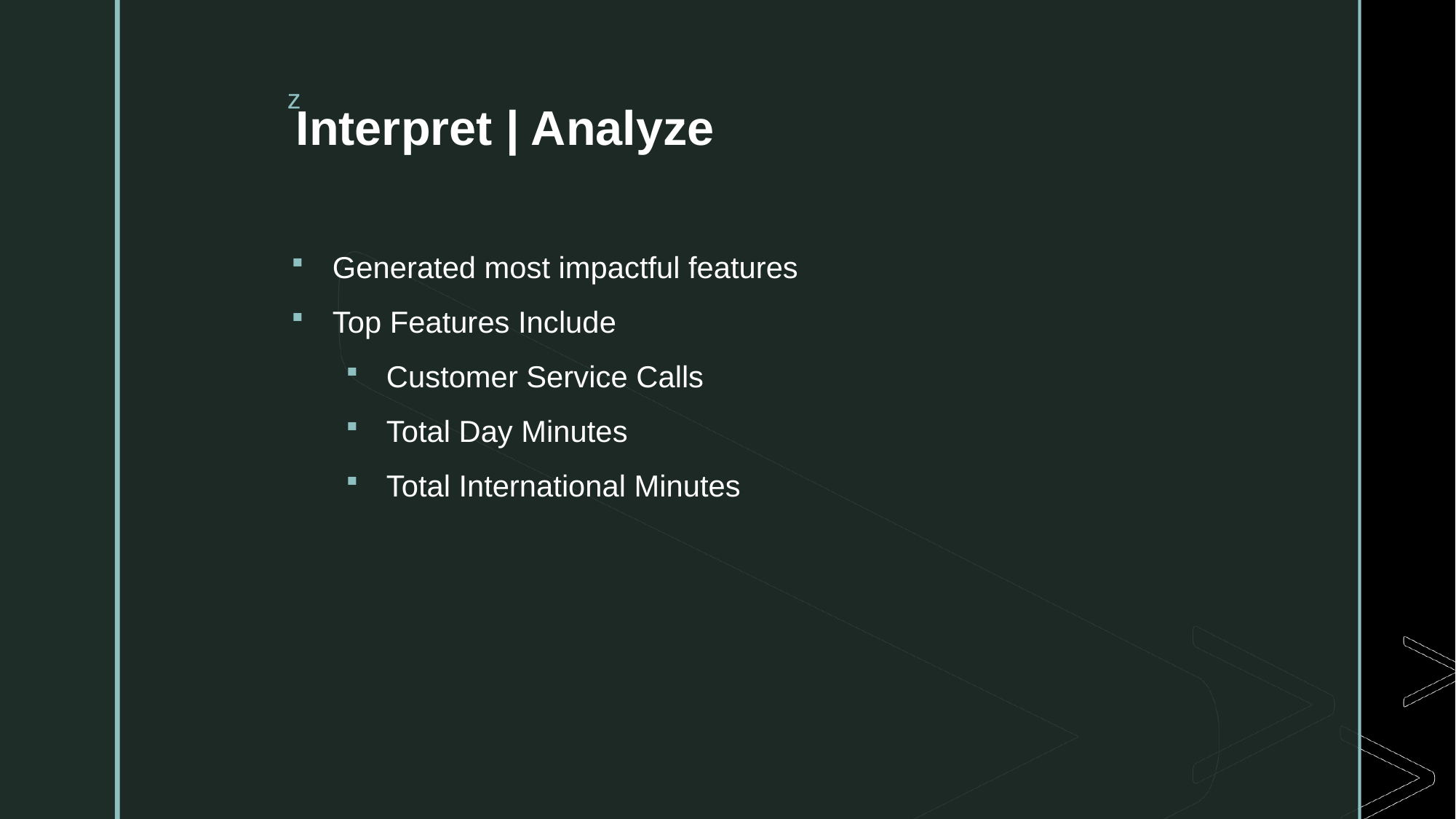

# Interpret | Analyze
Generated most impactful features
Top Features Include
Customer Service Calls
Total Day Minutes
Total International Minutes